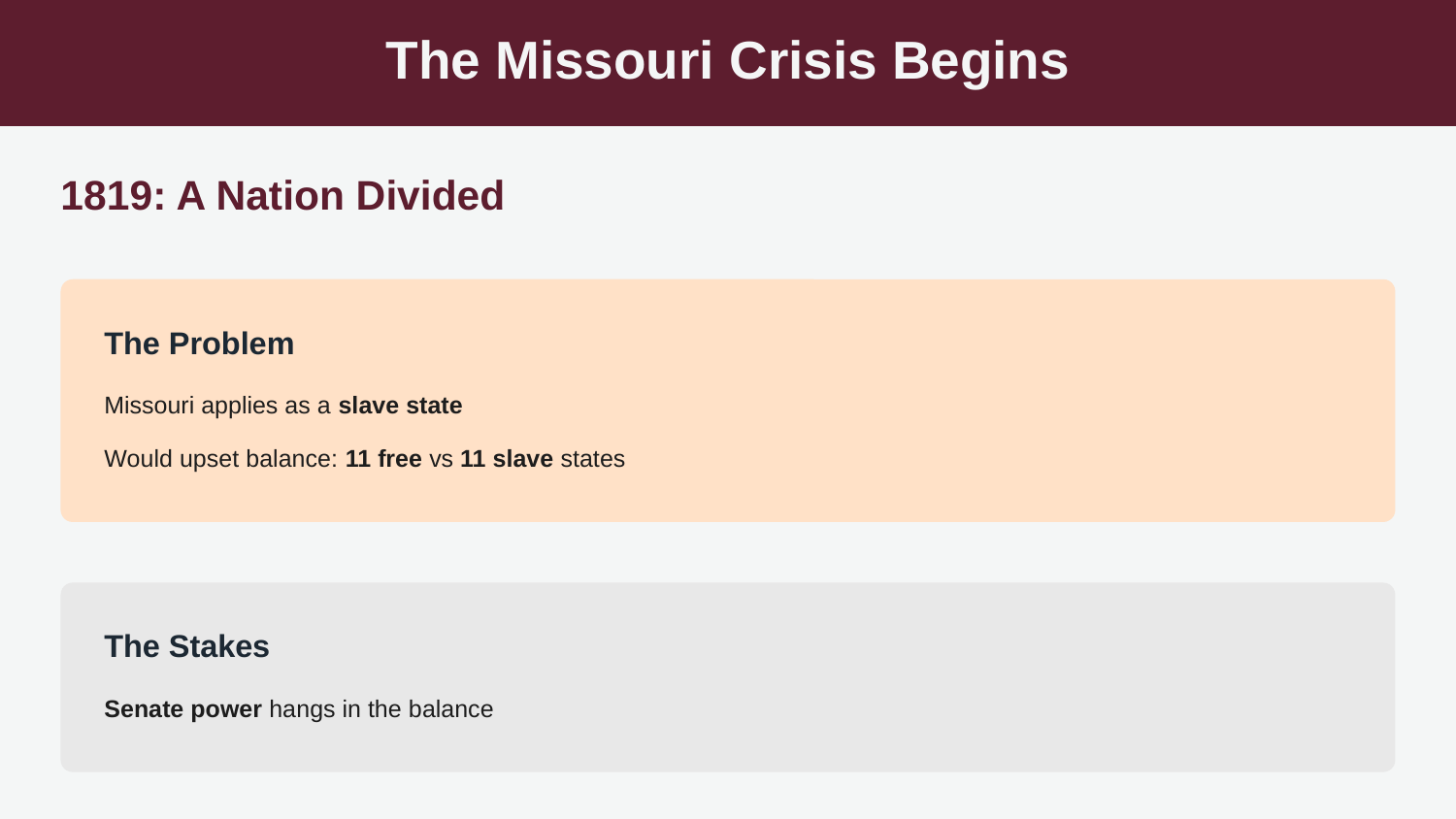

The Missouri Crisis Begins
1819: A Nation Divided

The Problem
Missouri applies as a slave state
Would upset balance: 11 free vs 11 slave states

The Stakes
Senate power hangs in the balance